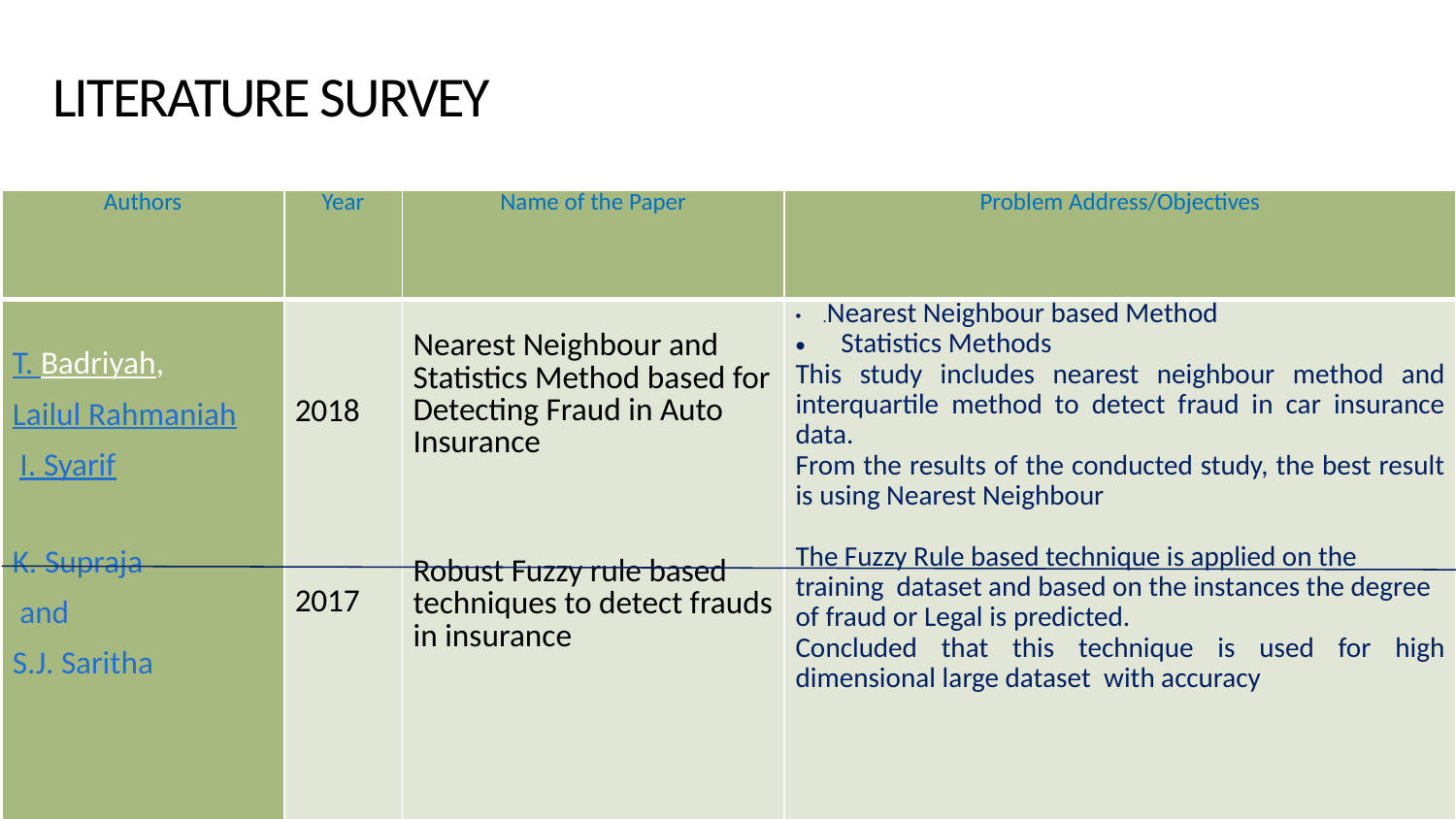

# LITERATURE SURVEY
| Authors | Year | Name of the Paper | Problem Address/Objectives |
| --- | --- | --- | --- |
| T. Badriyah,  Lailul Rahmaniah  I. Syarif K. Supraja   and  S.J. Saritha | 2018 2017 | Nearest Neighbour and Statistics Method based for Detecting Fraud in Auto Insurance Robust Fuzzy rule based techniques to detect frauds in insurance | .Nearest Neighbour based Method Statistics Methods This study includes nearest neighbour method and interquartile method to detect fraud in car insurance data. From the results of the conducted study, the best result is using Nearest Neighbour The Fuzzy Rule based technique is applied on the training  dataset and based on the instances the degree of fraud or Legal is predicted. Concluded that this technique is used for high dimensional large dataset  with accuracy |

7